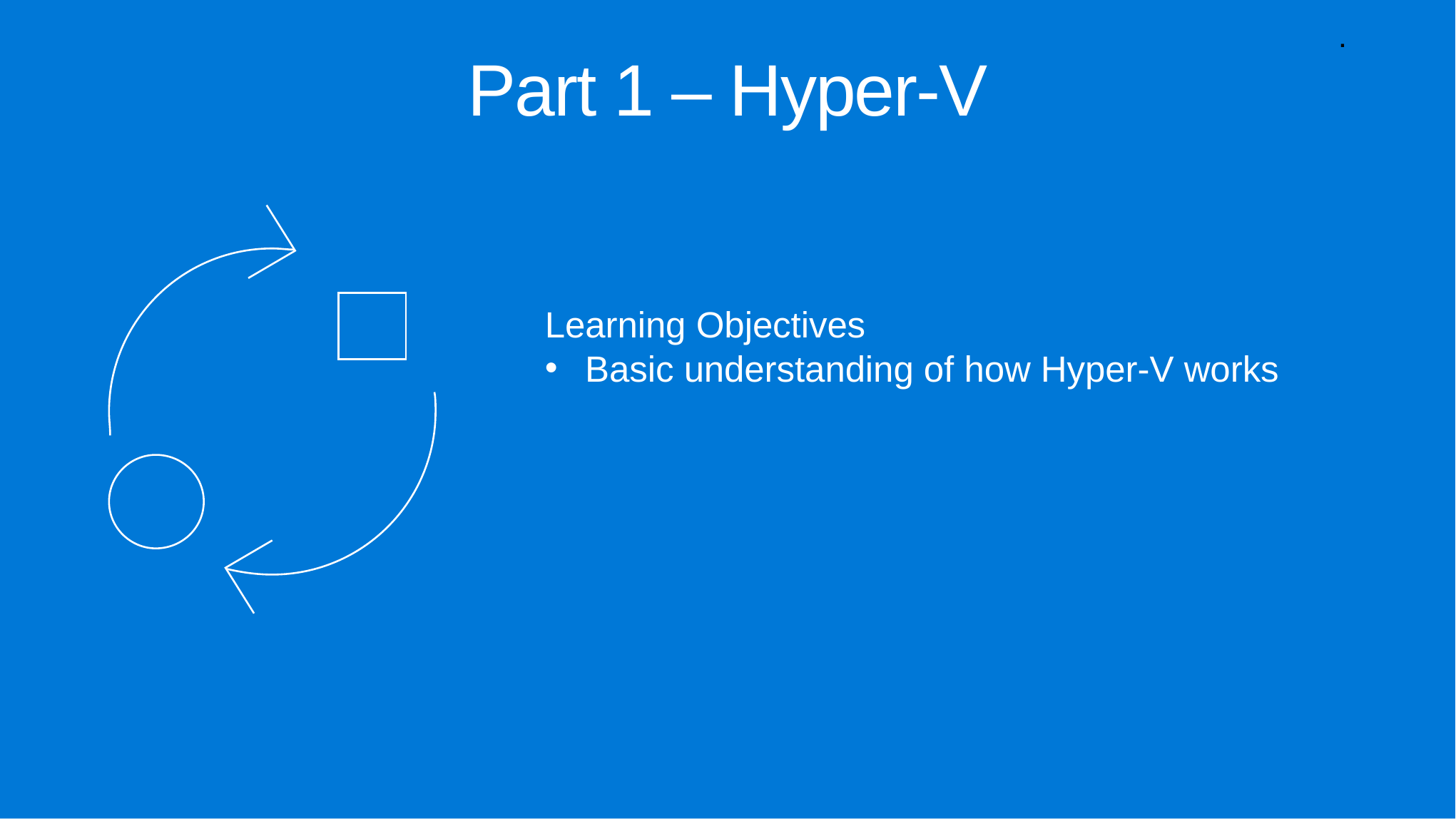

.
Part 1 – Hyper-V

Learning Objectives
Basic understanding of how Hyper-V works